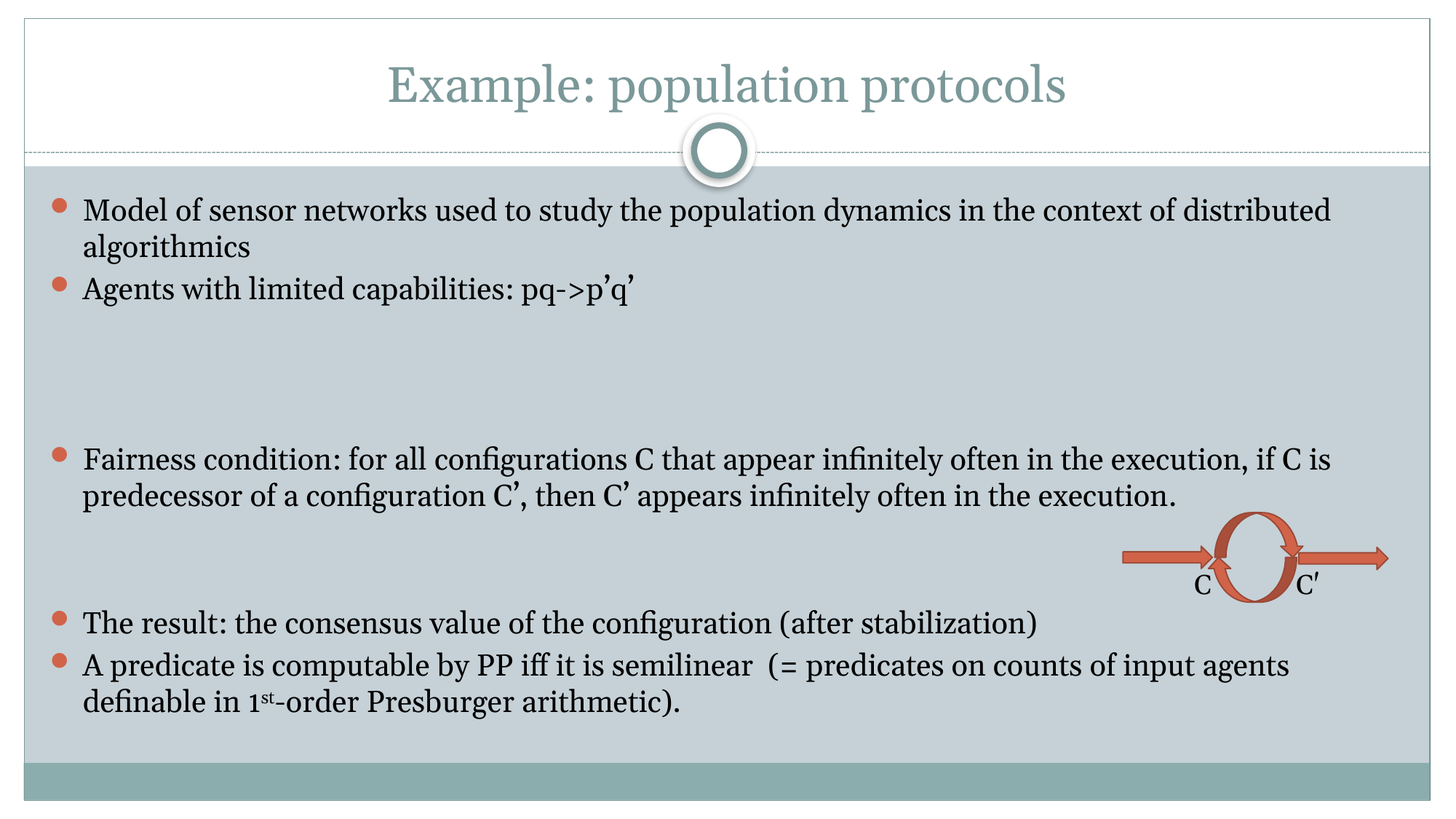

# Example: population protocols

Model of sensor networks used to study the population dynamics in the context of distributed algorithmics
Agents with limited capabilities: pq->p’q’

Fairness condition: for all configurations C that appear infinitely often in the execution, if C is predecessor of a configuration C’, then C’ appears infinitely often in the execution.

The result: the consensus value of the configuration (after stabilization)
A predicate is computable by PP iff it is semilinear  (= predicates on counts of input agents definable in 1st-order Presburger arithmetic).

C
C'